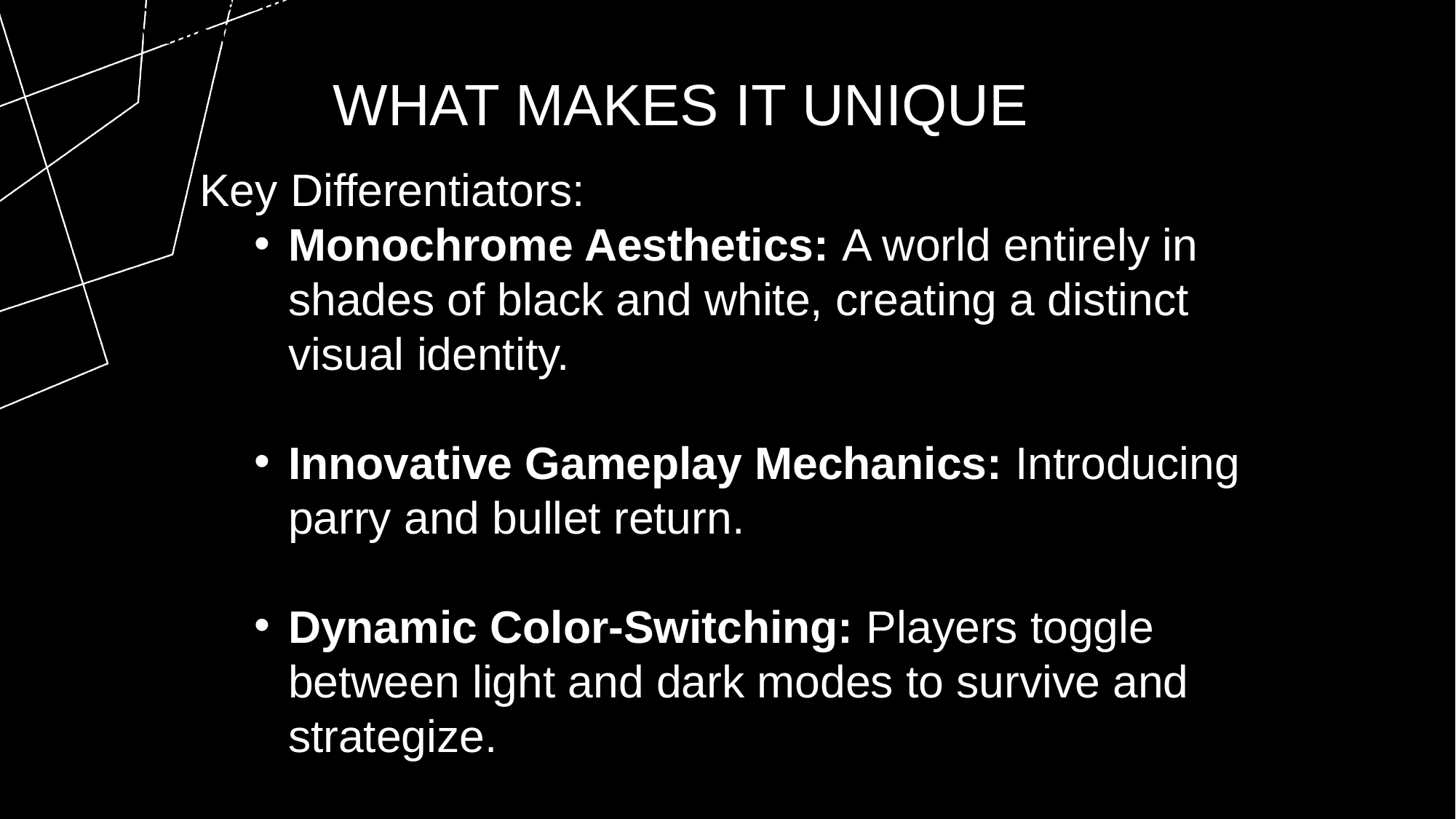

Monochrome Aesthetics: A world entirely in shades of black and white, creating a distinct visual identity.
Innovative Gameplay Mechanics: Introducing parry and bullet return, a first in the series.
Dynamic Color-Switching: Players toggle between light and dark modes to survive and strategize.
# What Makes It Unique
Key Differentiators:
Monochrome Aesthetics: A world entirely in shades of black and white, creating a distinct visual identity.

Innovative Gameplay Mechanics: Introducing parry and bullet return.

Dynamic Color-Switching: Players toggle between light and dark modes to survive and strategize.